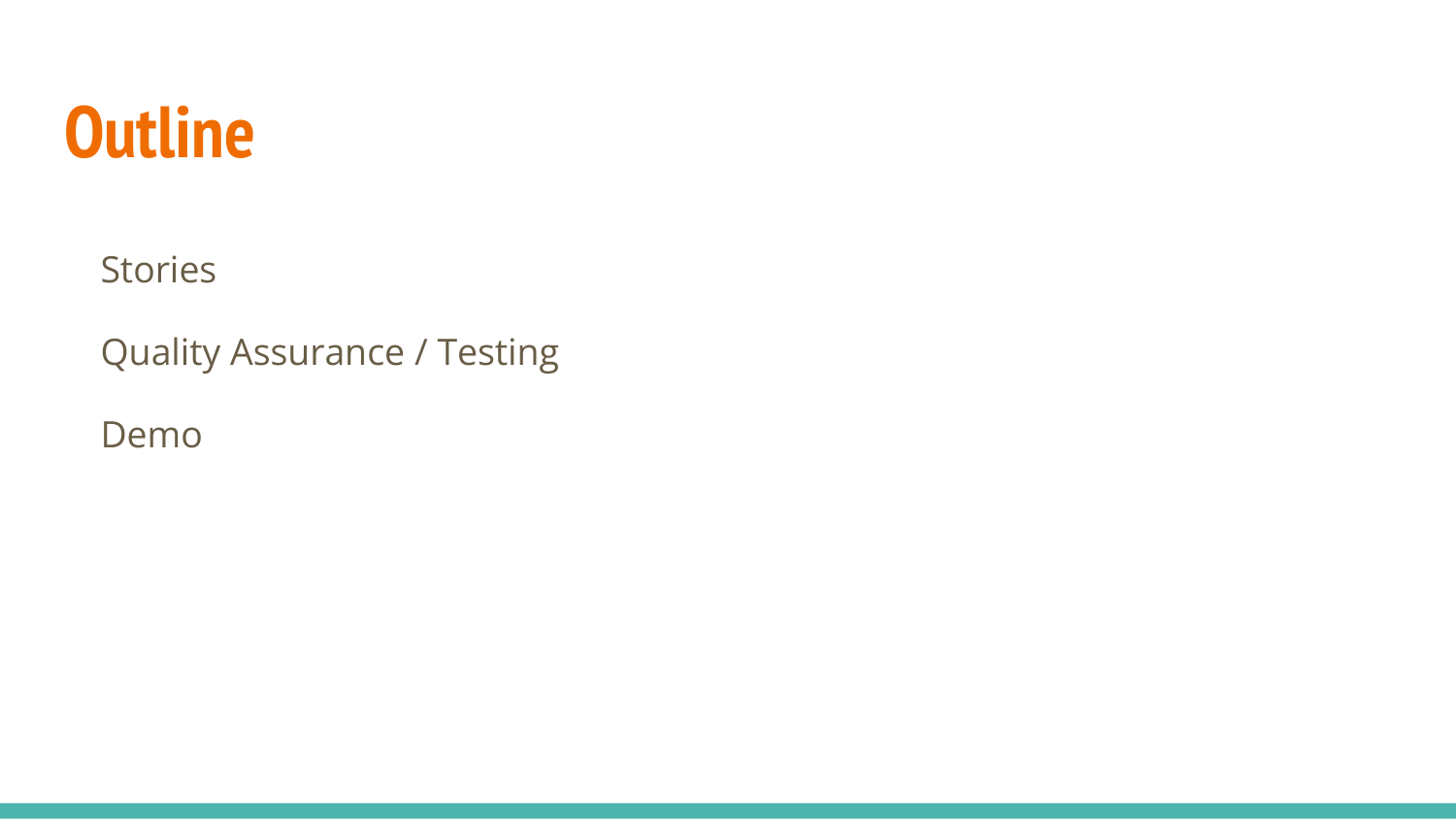

# Outline

Stories
Quality Assurance / Testing
Demo